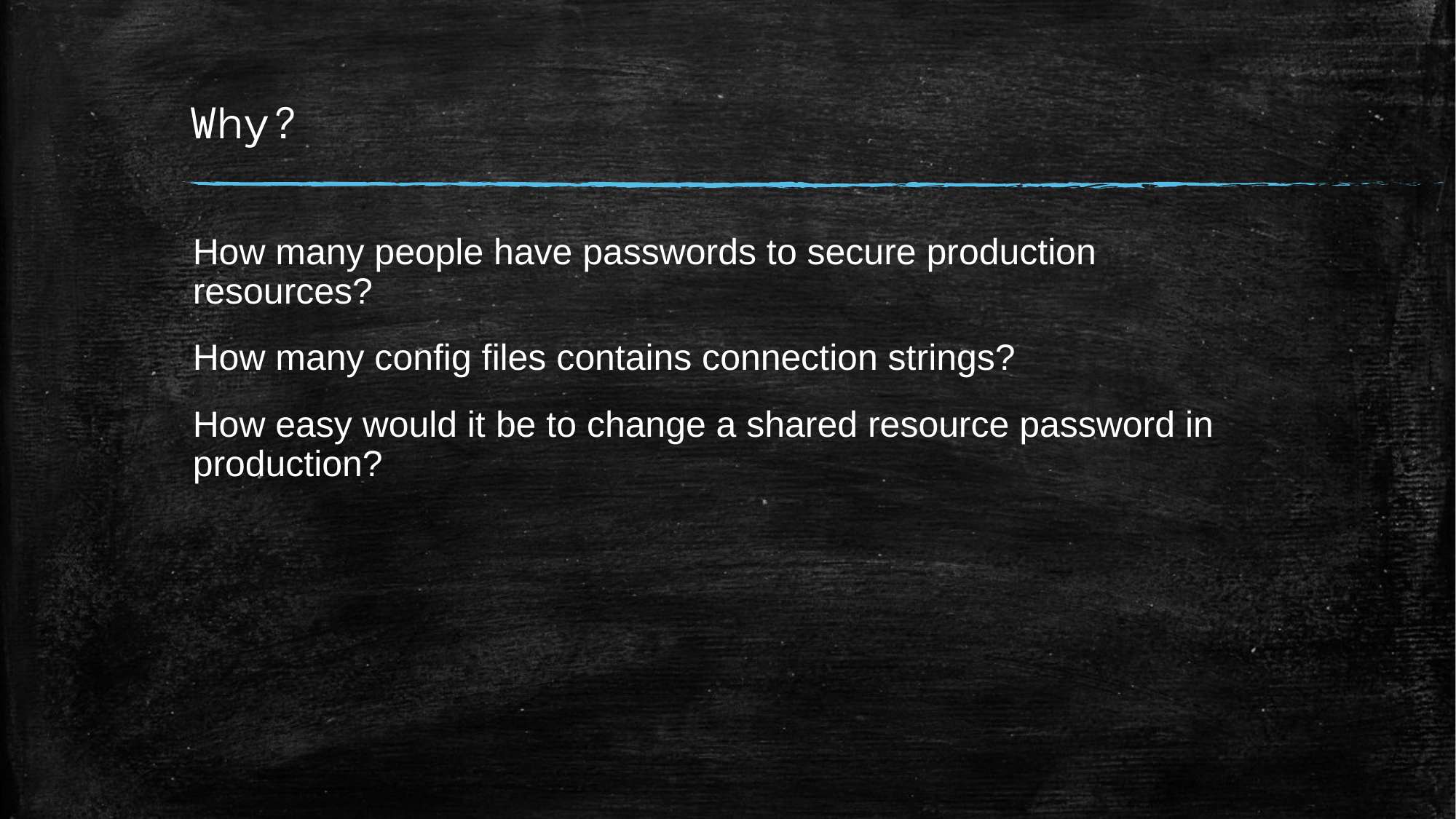

# Why?
How many people have passwords to secure production resources?
How many config files contains connection strings?
How easy would it be to change a shared resource password in production?